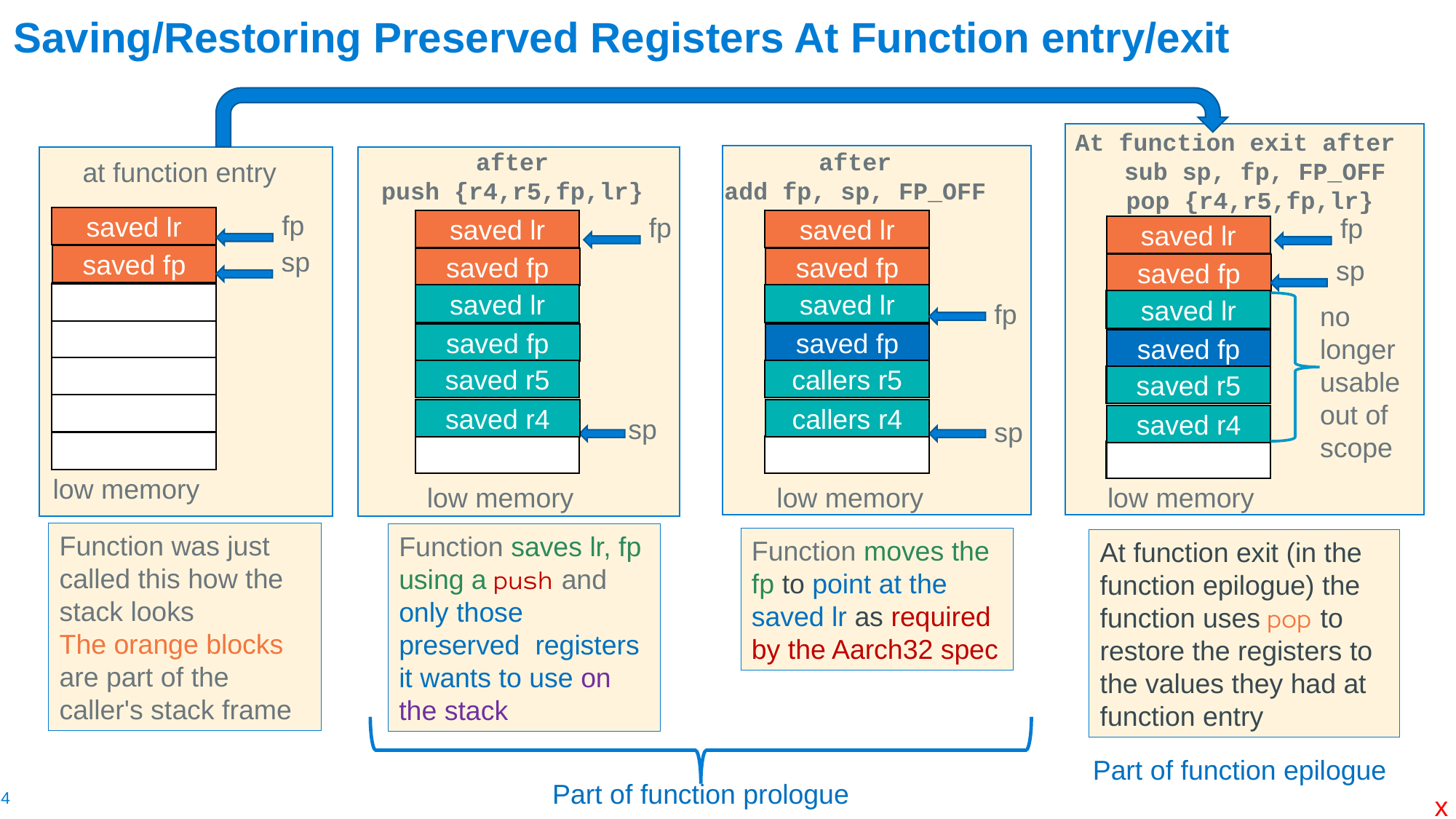

# Saving/Restoring Preserved Registers At Function entry/exit

At function exit after
   sub sp, fp, FP_OFF
  pop {r4,r5,fp,lr}
saved lr
sp
saved fp

saved lr

no longer usable out of scope
saved fp
saved r5
saved r4

low memory

after
push {r4,r5,fp,lr}
saved lr
saved fp
saved lr
saved fp
saved r5
saved r4
sp

low memory
after
add fp, sp, FP_OFF
saved lr
saved fp
saved lr
fp

saved fp
callers r5
callers r4
sp

low memory

at function entry
saved lr
sp
saved fp

low memory
fp

fp

fp

Function was just called this how the stack looks
The orange blocks are part of the caller's stack frame
Function saves lr, fp using a push and only those preserved  registers it wants to use on the stack
Function moves the fp to point at the saved lr as required by the Aarch32 spec
At function exit (in the function epilogue) the function uses pop to restore the registers to the values they had at function entry

Part of function prologue
Part of function epilogue
x